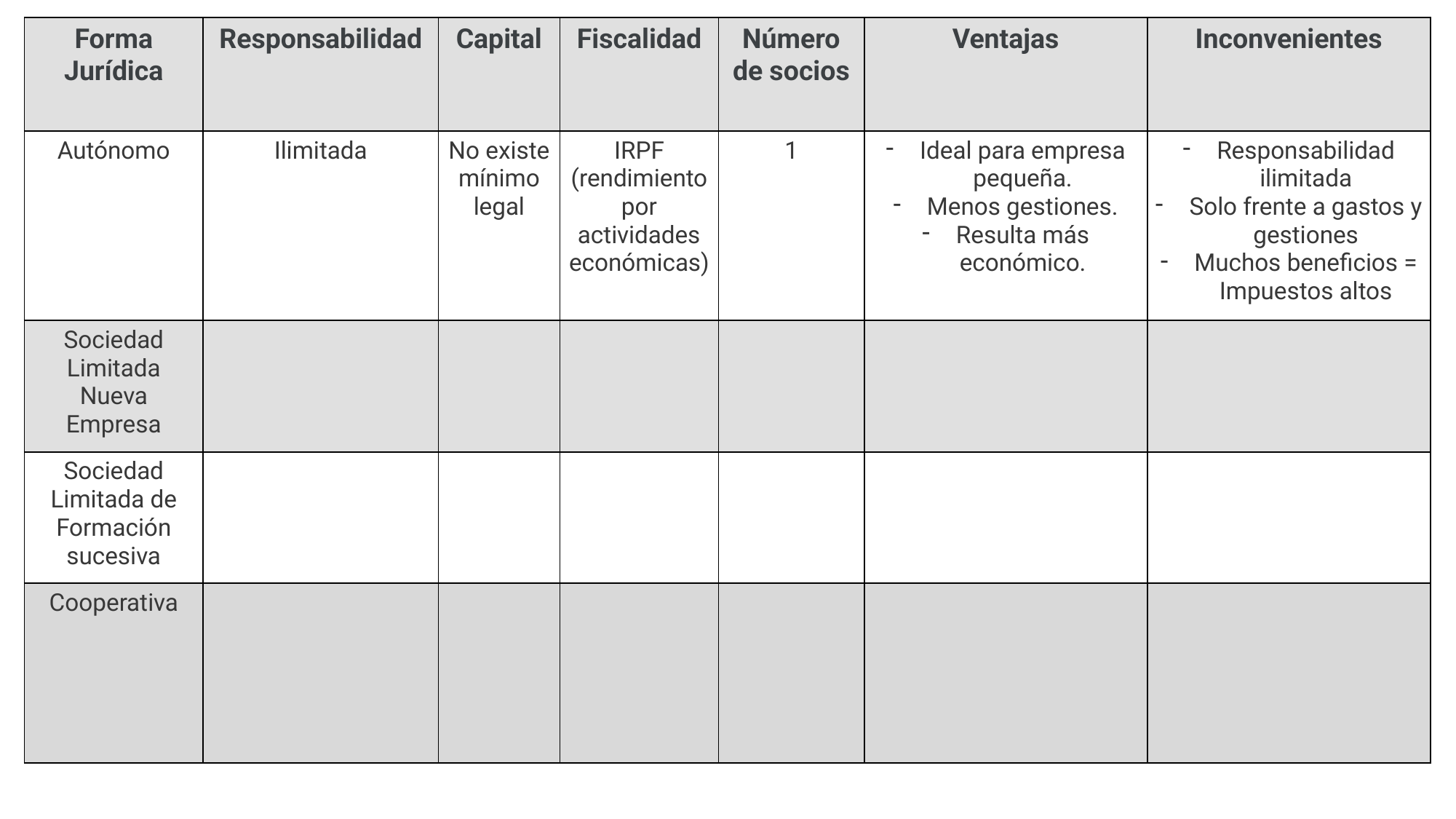

| Forma Jurídica | Responsabilidad | Capital | Fiscalidad | Número de socios | Ventajas | Inconvenientes |
| --- | --- | --- | --- | --- | --- | --- |
| Autónomo | Ilimitada | No existe mínimo legal | IRPF (rendimiento por actividades económicas) | 1 | Ideal para empresa pequeña. Menos gestiones. Resulta más económico. | Responsabilidad ilimitada Solo frente a gastos y gestiones Muchos beneficios = Impuestos altos |
| Sociedad Limitada Nueva Empresa |  |  |  |  |  |  |
| Sociedad Limitada de Formación sucesiva |  |  |  |  |  |  |
| Cooperativa |  |  |  |  |  |  |